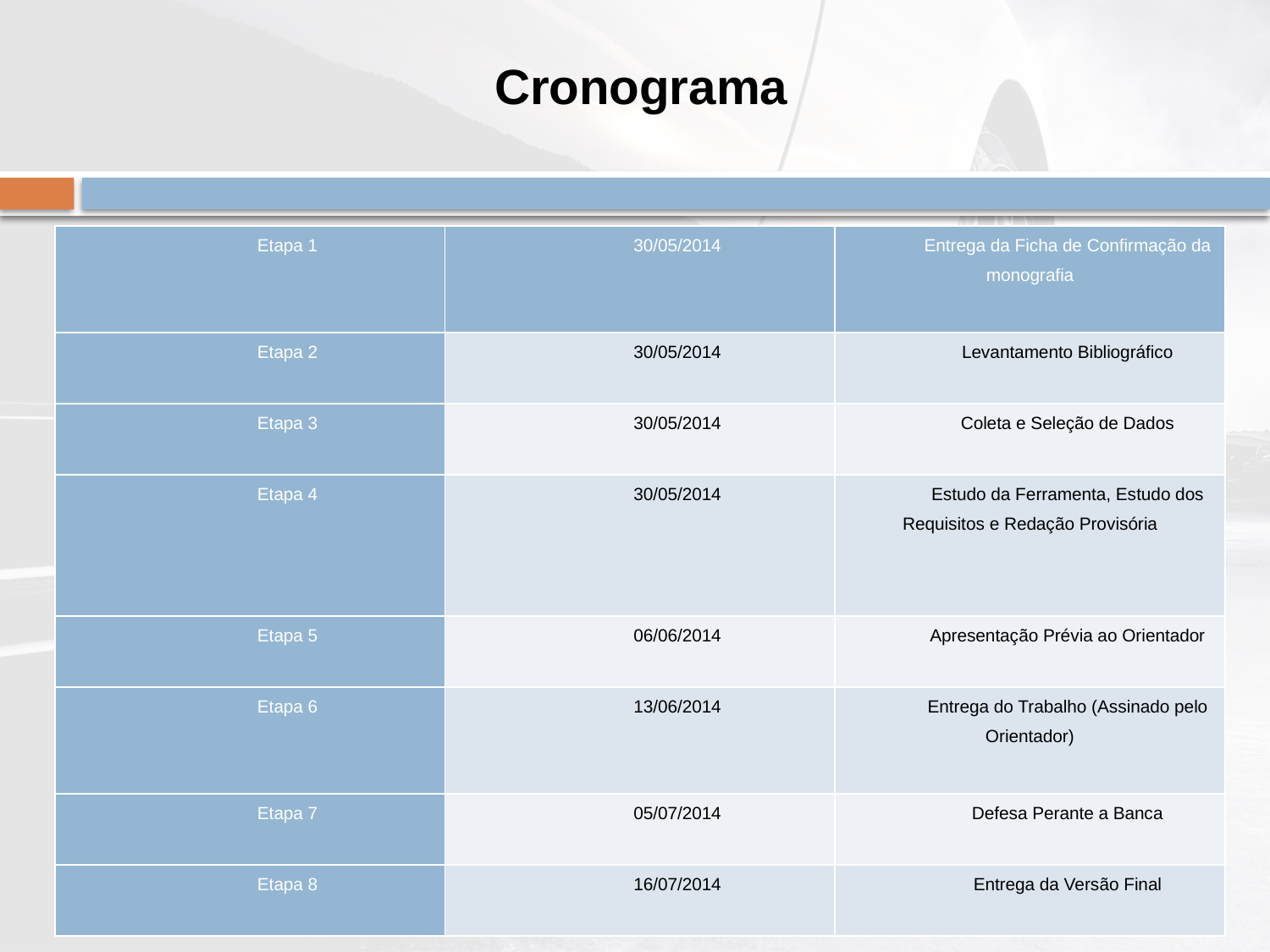

# Cronograma
| Etapa 1 | 30/05/2014 | Entrega da Ficha de Confirmação da monografia |
| --- | --- | --- |
| Etapa 2 | 30/05/2014 | Levantamento Bibliográfico |
| Etapa 3 | 30/05/2014 | Coleta e Seleção de Dados |
| Etapa 4 | 30/05/2014 | Estudo da Ferramenta, Estudo dos Requisitos e Redação Provisória |
| Etapa 5 | 06/06/2014 | Apresentação Prévia ao Orientador |
| Etapa 6 | 13/06/2014 | Entrega do Trabalho (Assinado pelo Orientador) |
| Etapa 7 | 05/07/2014 | Defesa Perante a Banca |
| Etapa 8 | 16/07/2014 | Entrega da Versão Final |